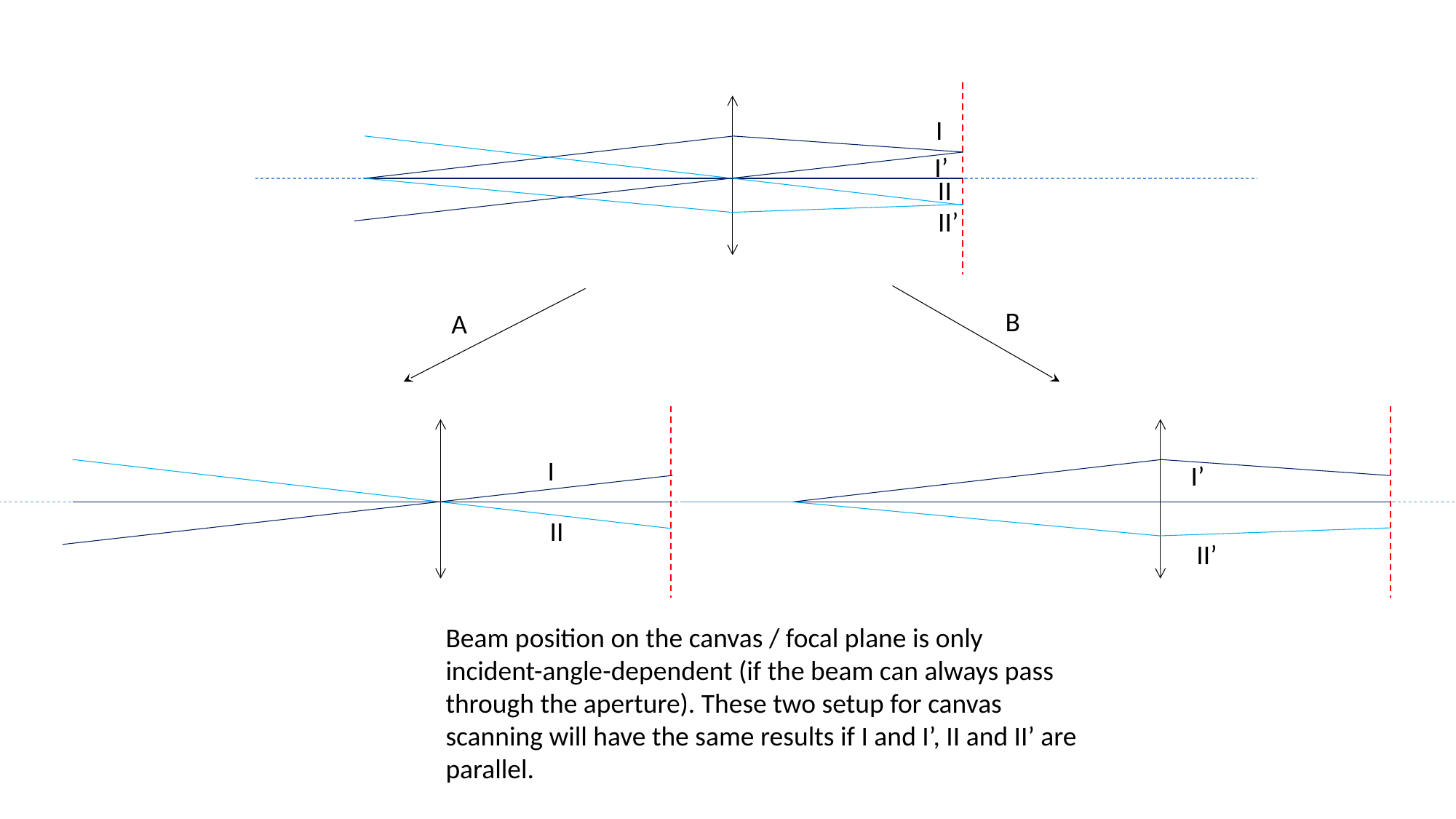

I
I’
II
II’
B
A
I
I’
II
II’
Beam position on the canvas / focal plane is only incident-angle-dependent (if the beam can always pass through the aperture). These two setup for canvas scanning will have the same results if I and I’, II and II’ are parallel.